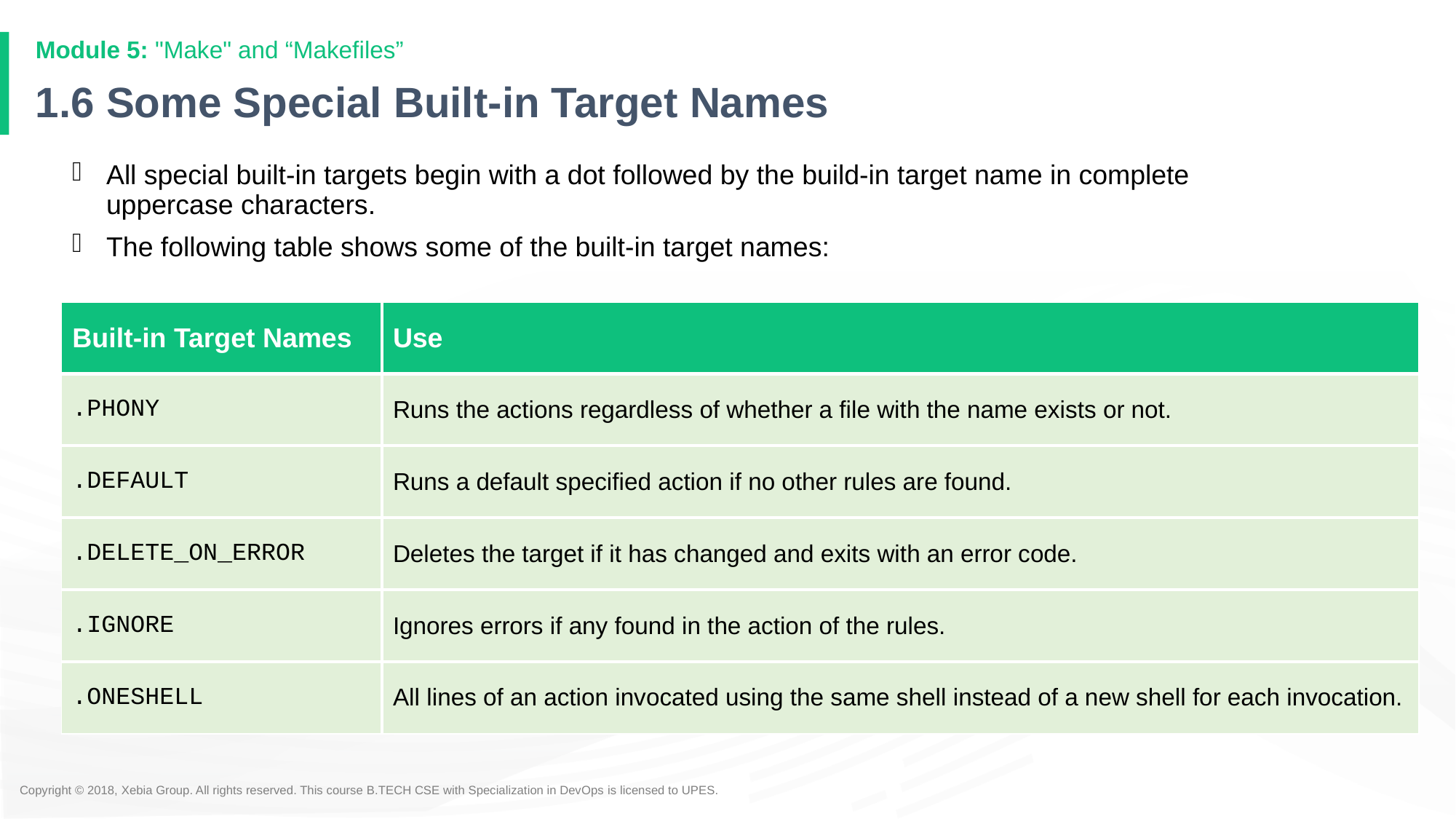

Module 5: "Make" and “Makefiles”
# 1.6 Some Special Built-in Target Names
All special built-in targets begin with a dot followed by the build-in target name in complete uppercase characters.
The following table shows some of the built-in target names:
| Built-in Target Names | Use |
| --- | --- |
| .PHONY | Runs the actions regardless of whether a file with the name exists or not. |
| .DEFAULT | Runs a default specified action if no other rules are found. |
| .DELETE\_ON\_ERROR | Deletes the target if it has changed and exits with an error code. |
| .IGNORE | Ignores errors if any found in the action of the rules. |
| .ONESHELL | All lines of an action invocated using the same shell instead of a new shell for each invocation. |